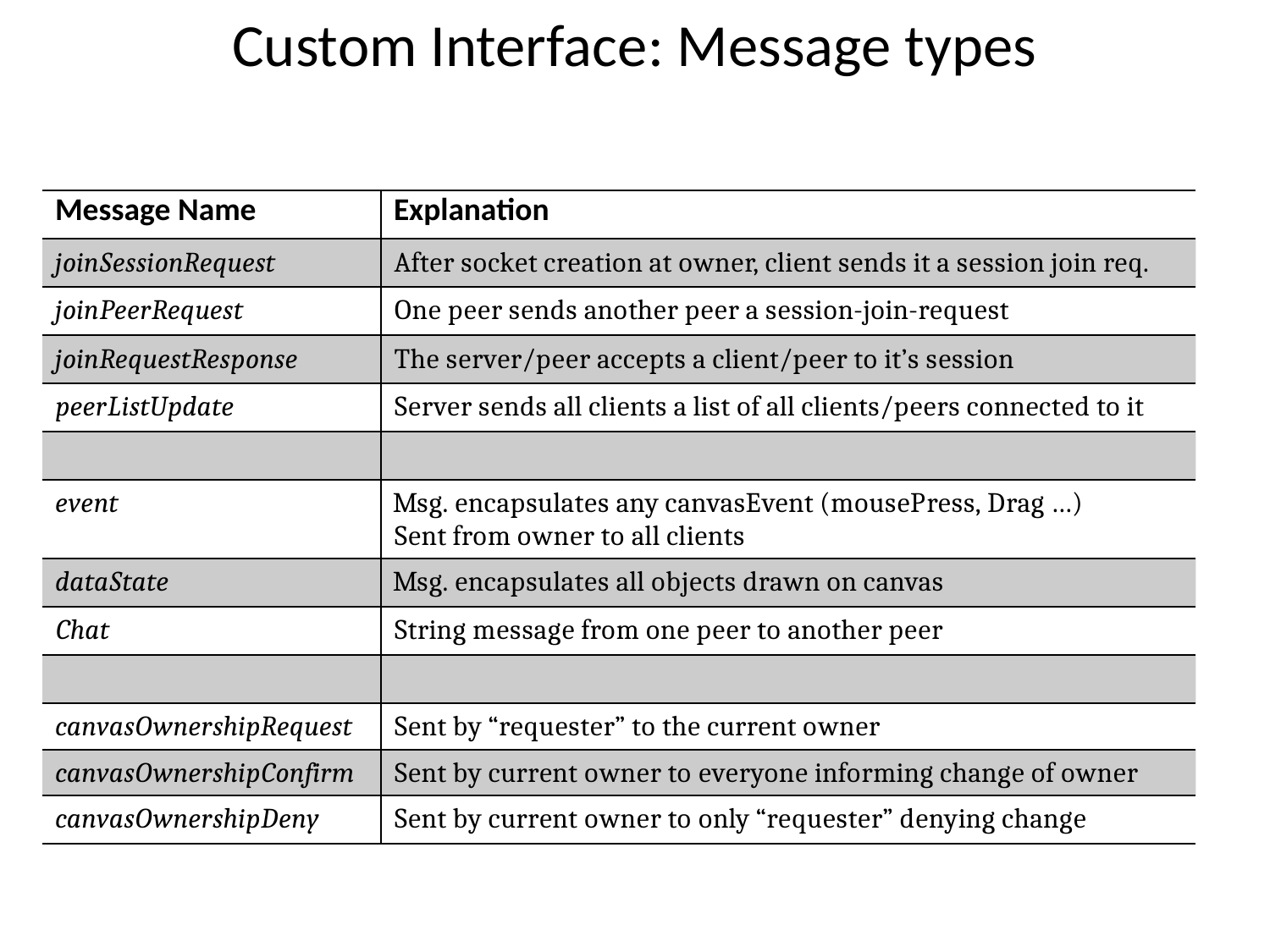

# Custom Interface: Message types
| Message Name | Explanation |
| --- | --- |
| joinSessionRequest | After socket creation at owner, client sends it a session join req. |
| joinPeerRequest | One peer sends another peer a session-join-request |
| joinRequestResponse | The server/peer accepts a client/peer to it’s session |
| peerListUpdate | Server sends all clients a list of all clients/peers connected to it |
|  |  |
| event | Msg. encapsulates any canvasEvent (mousePress, Drag …) Sent from owner to all clients |
| dataState | Msg. encapsulates all objects drawn on canvas |
| Chat | String message from one peer to another peer |
|  |  |
| canvasOwnershipRequest | Sent by “requester” to the current owner |
| canvasOwnershipConfirm | Sent by current owner to everyone informing change of owner |
| canvasOwnershipDeny | Sent by current owner to only “requester” denying change |